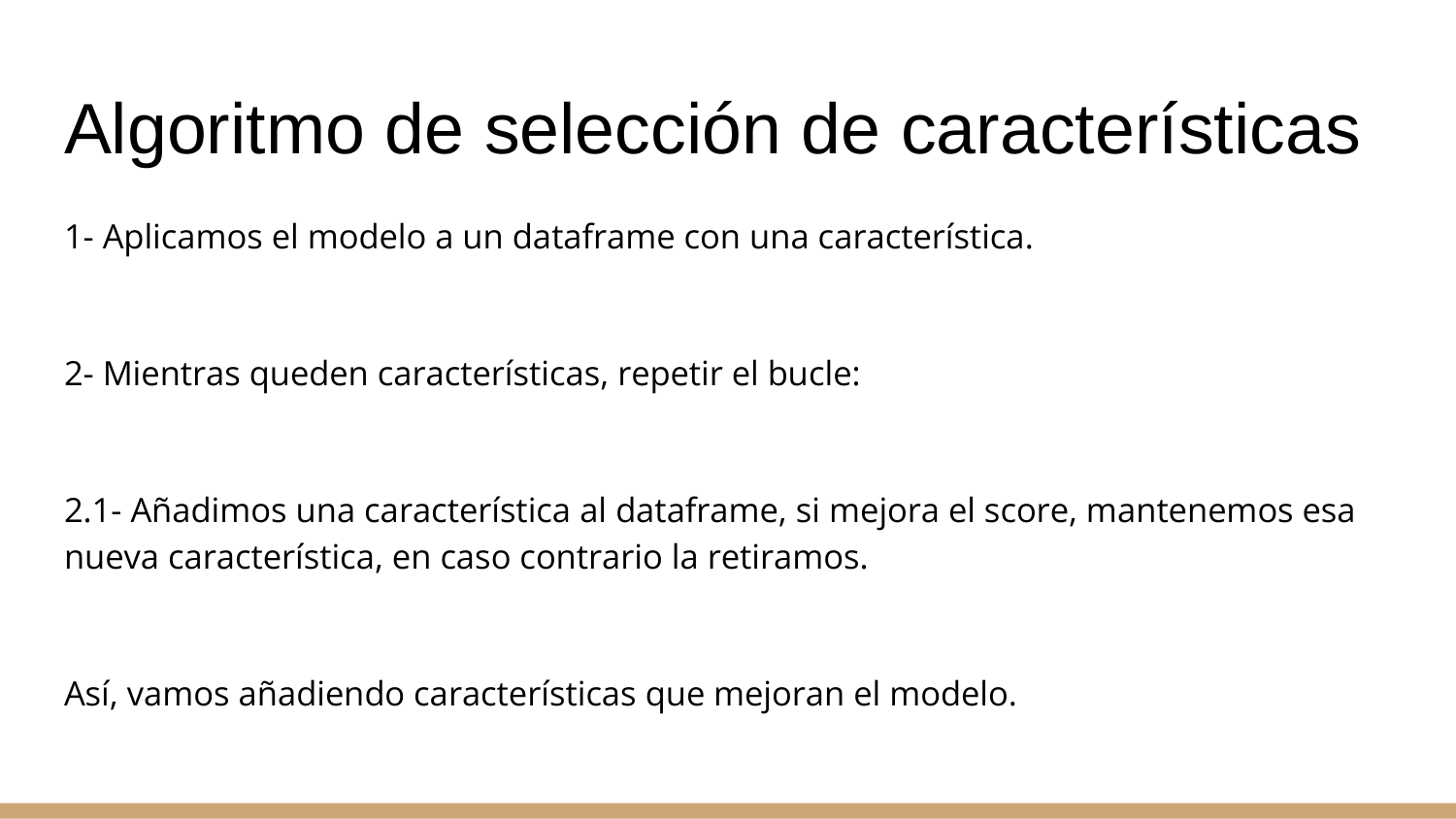

# Algoritmo de selección de características
1- Aplicamos el modelo a un dataframe con una característica.

2- Mientras queden características, repetir el bucle:

2.1- Añadimos una característica al dataframe, si mejora el score, mantenemos esa nueva característica, en caso contrario la retiramos.

Así, vamos añadiendo características que mejoran el modelo.